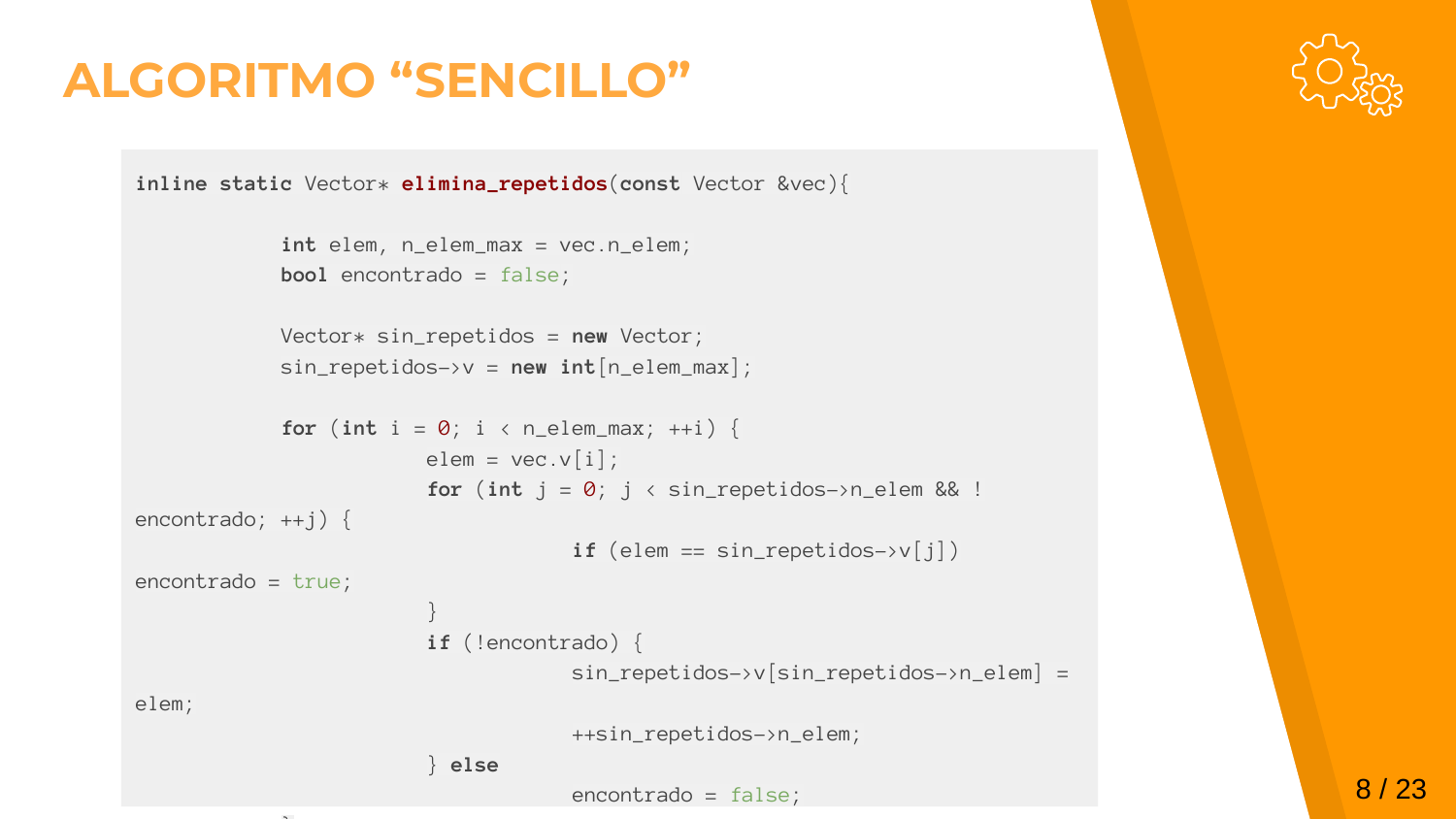

ALGORITMO “SENCILLO”

inline static Vector* elimina_repetidos(const Vector &vec){
	int elem, n_elem_max = vec.n_elem;
	bool encontrado = false;
	Vector* sin_repetidos = new Vector;
	sin_repetidos->v = new int[n_elem_max];
	for (int i = 0; i < n_elem_max; ++i) {
		elem = vec.v[i];
		for (int j = 0; j < sin_repetidos->n_elem && !encontrado; ++j) {
			if (elem == sin_repetidos->v[j]) encontrado = true;
		}
		if (!encontrado) {
			sin_repetidos->v[sin_repetidos->n_elem] = elem;
			++sin_repetidos->n_elem;
		} else
			encontrado = false;
	}
	return sin_repetidos;
}
8 / 23